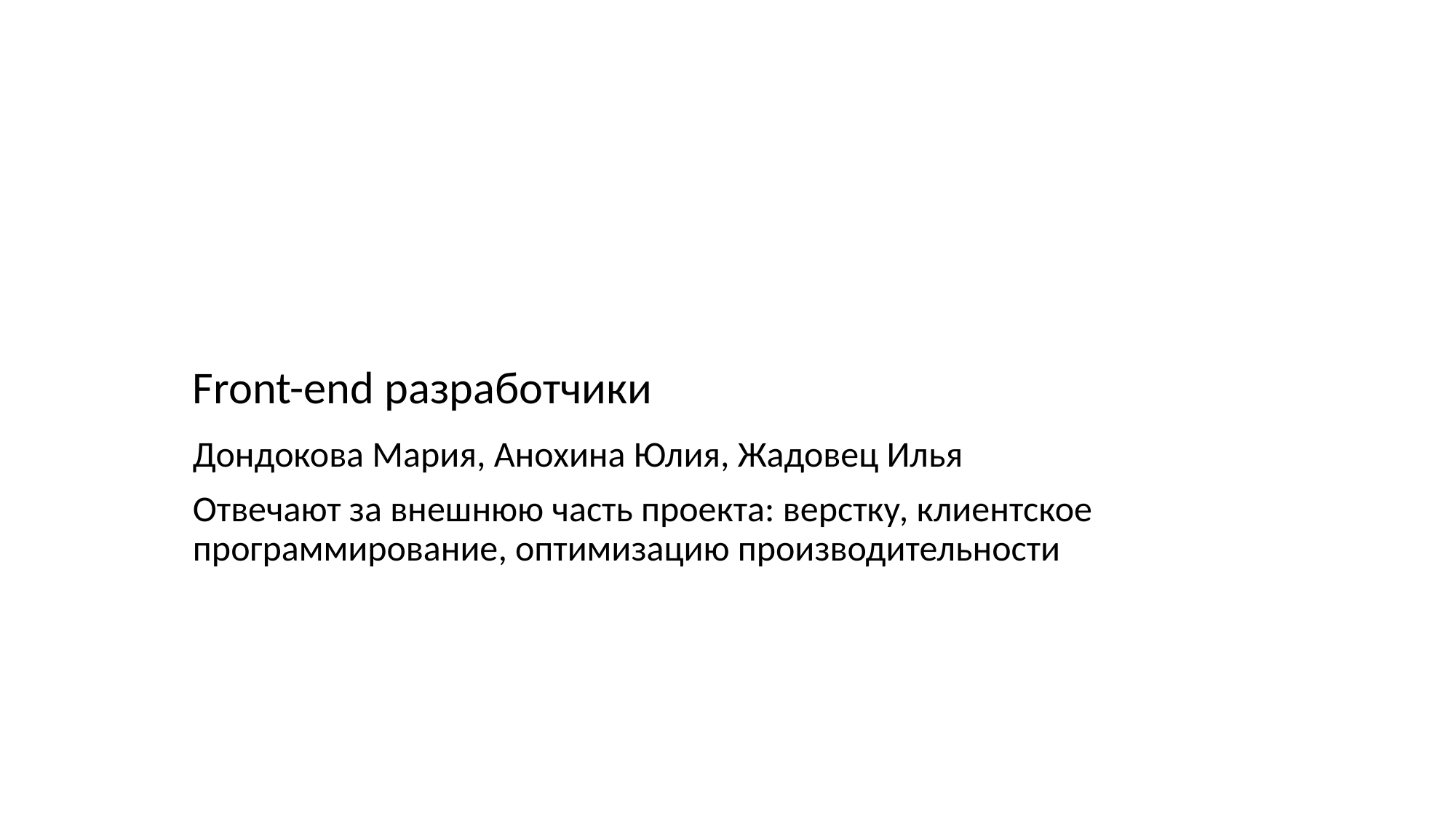

# Front-end разработчики
Дондокова Мария, Анохина Юлия, Жадовец Илья
Отвечают за внешнюю часть проекта: верстку, клиентское программирование, оптимизацию производительности